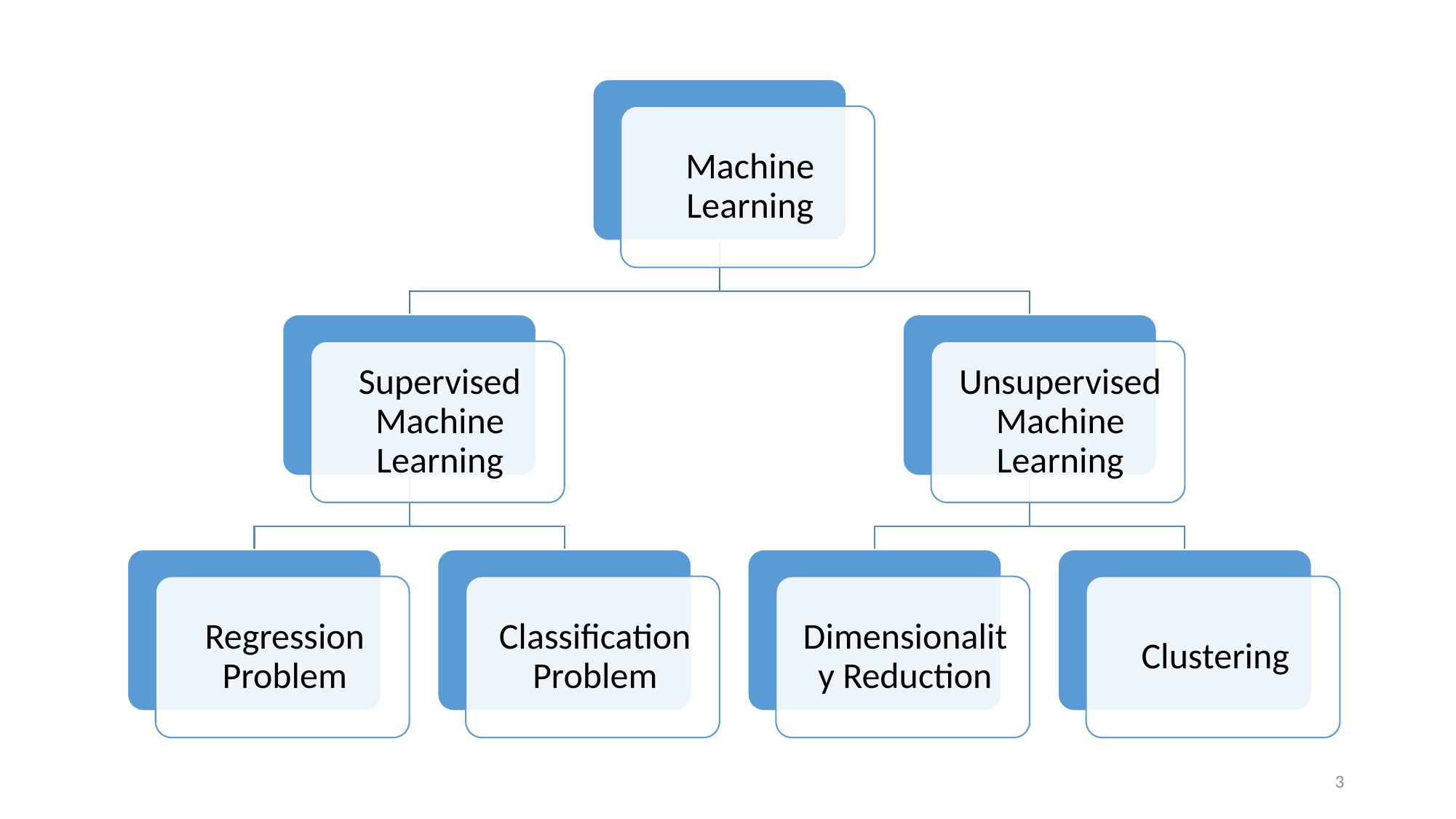

Machine Learning
Supervised Machine Learning
Regression Problem
Classification Problem
Unsupervised Machine Learning
Dimensionality Reduction
Clustering
3